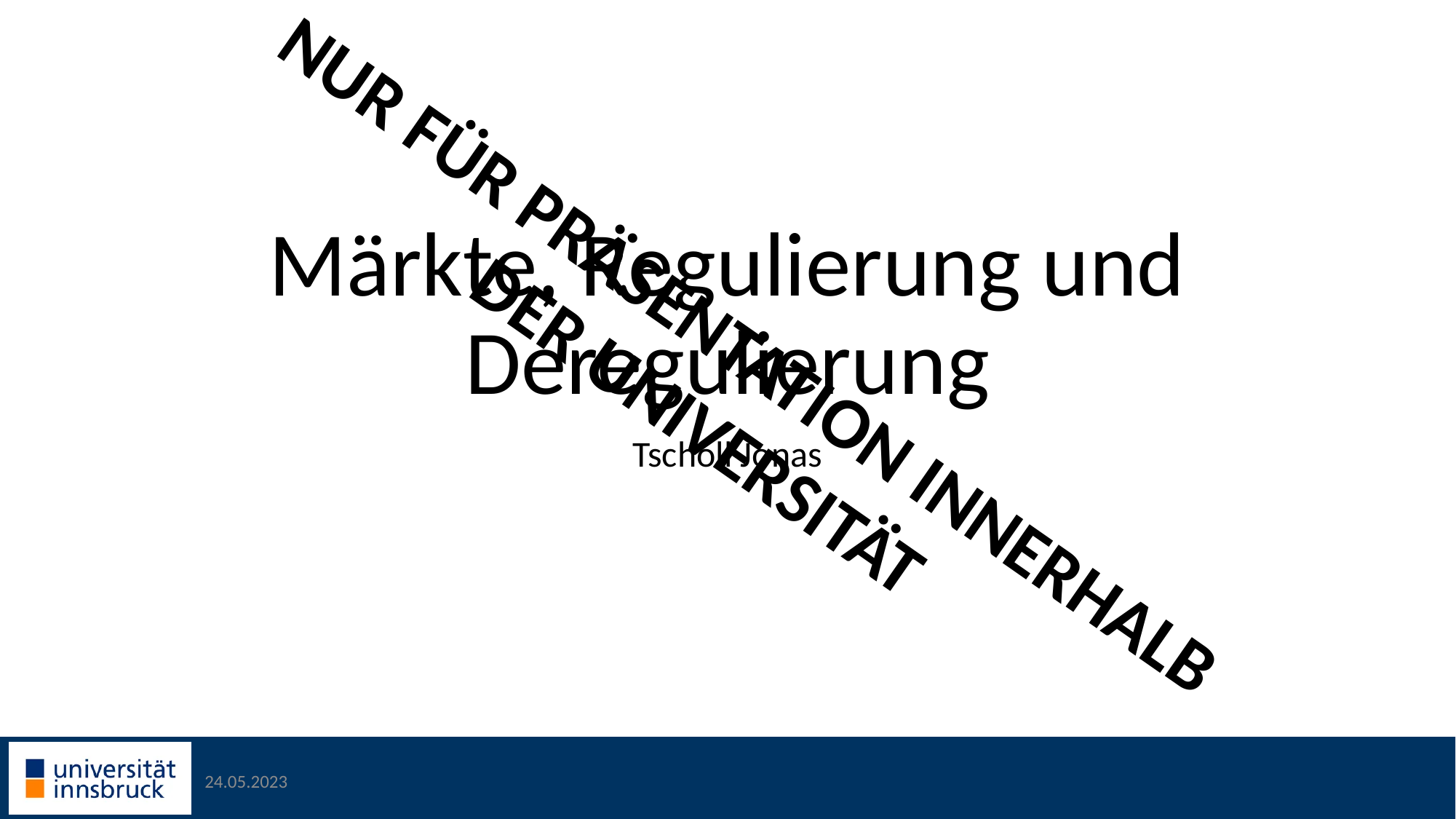

# Märkte, Regulierung und Deregulierung
NUR FÜR PRÄSENTATION INNERHALB DER UNIVERSITÄT
Tscholl Jonas
24.05.2023